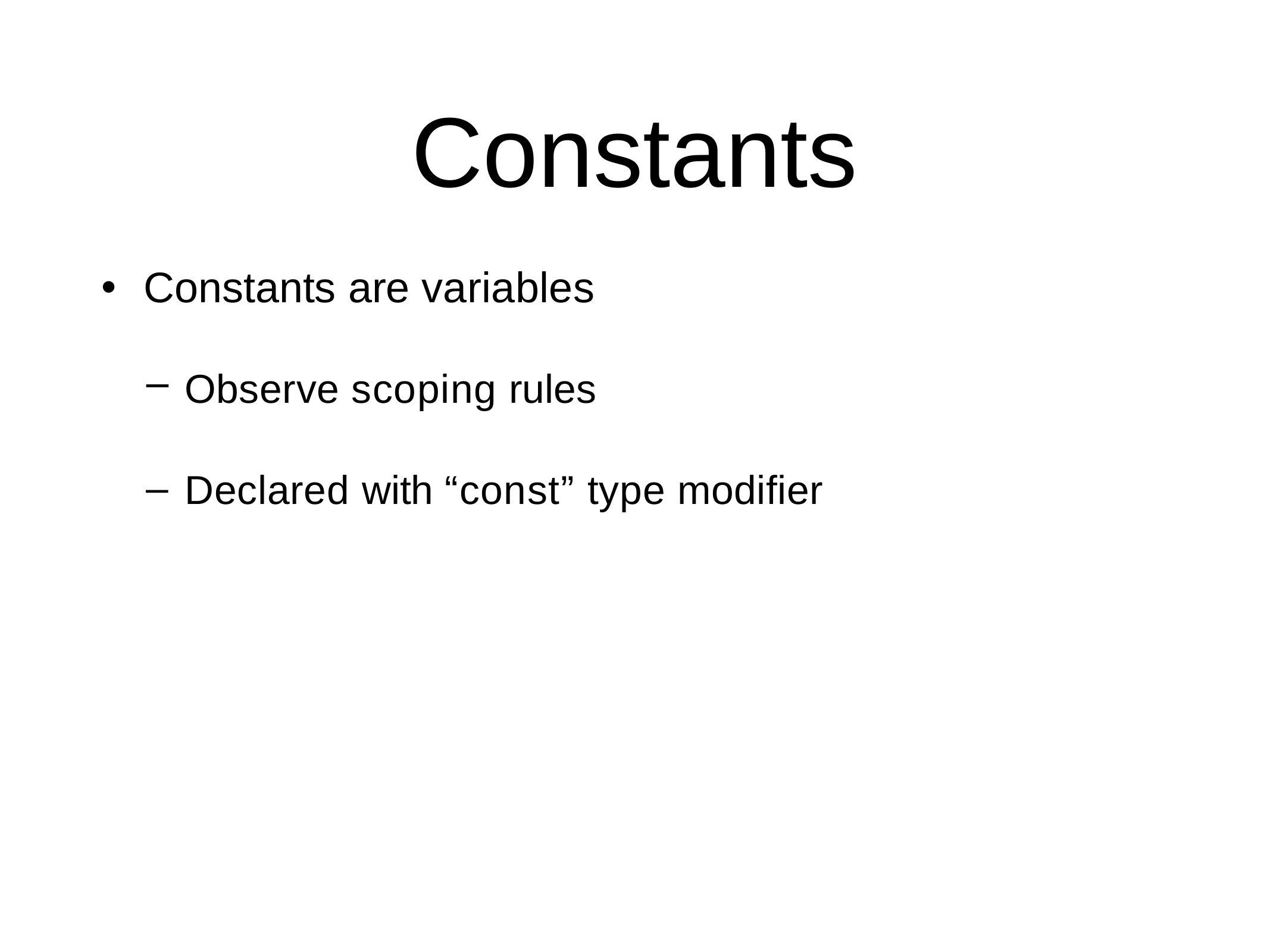

# Constants
•
Constants are variables
Observe scoping rules

Declared with “const” type modifier